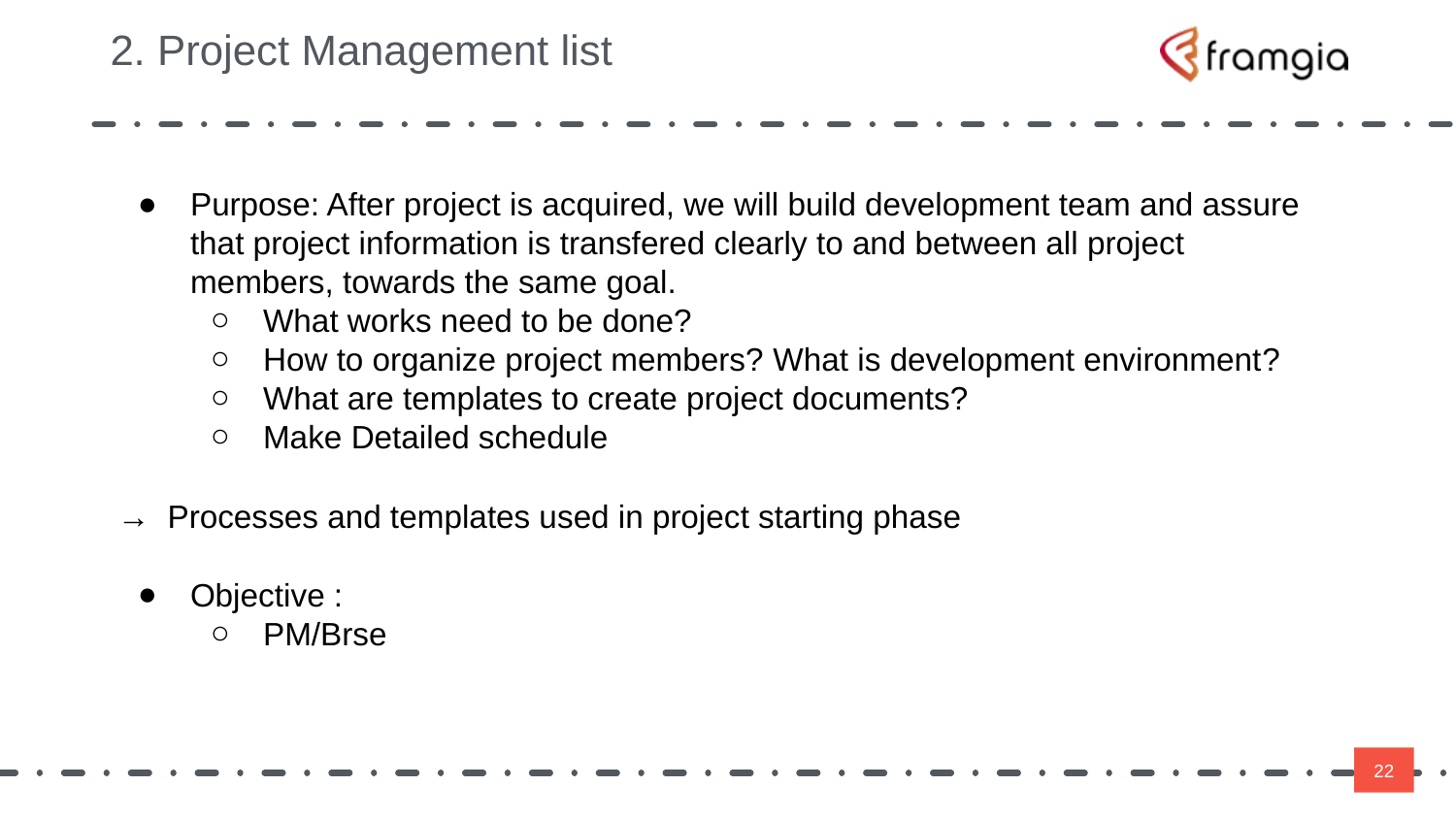

# 2. Project Management list
Purpose: After project is acquired, we will build development team and assure that project information is transfered clearly to and between all project members, towards the same goal.
What works need to be done?
How to organize project members? What is development environment?
What are templates to create project documents?
Make Detailed schedule
→  Processes and templates used in project starting phase
Objective :
PM/Brse

22